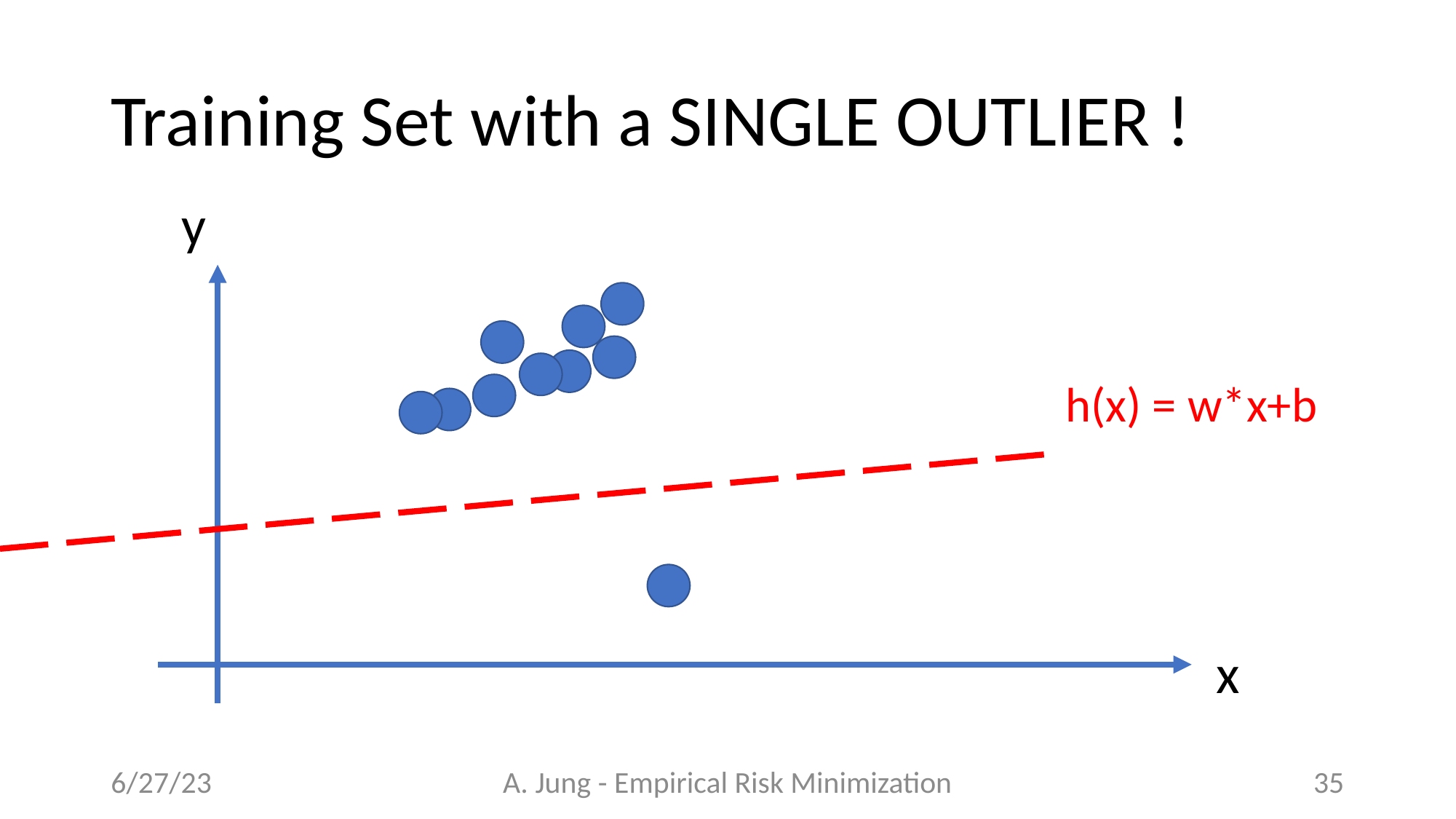

# Training Set with a SINGLE OUTLIER !
y

h(x) = w*x+b

x
6/27/23
A. Jung - Empirical Risk Minimization
35